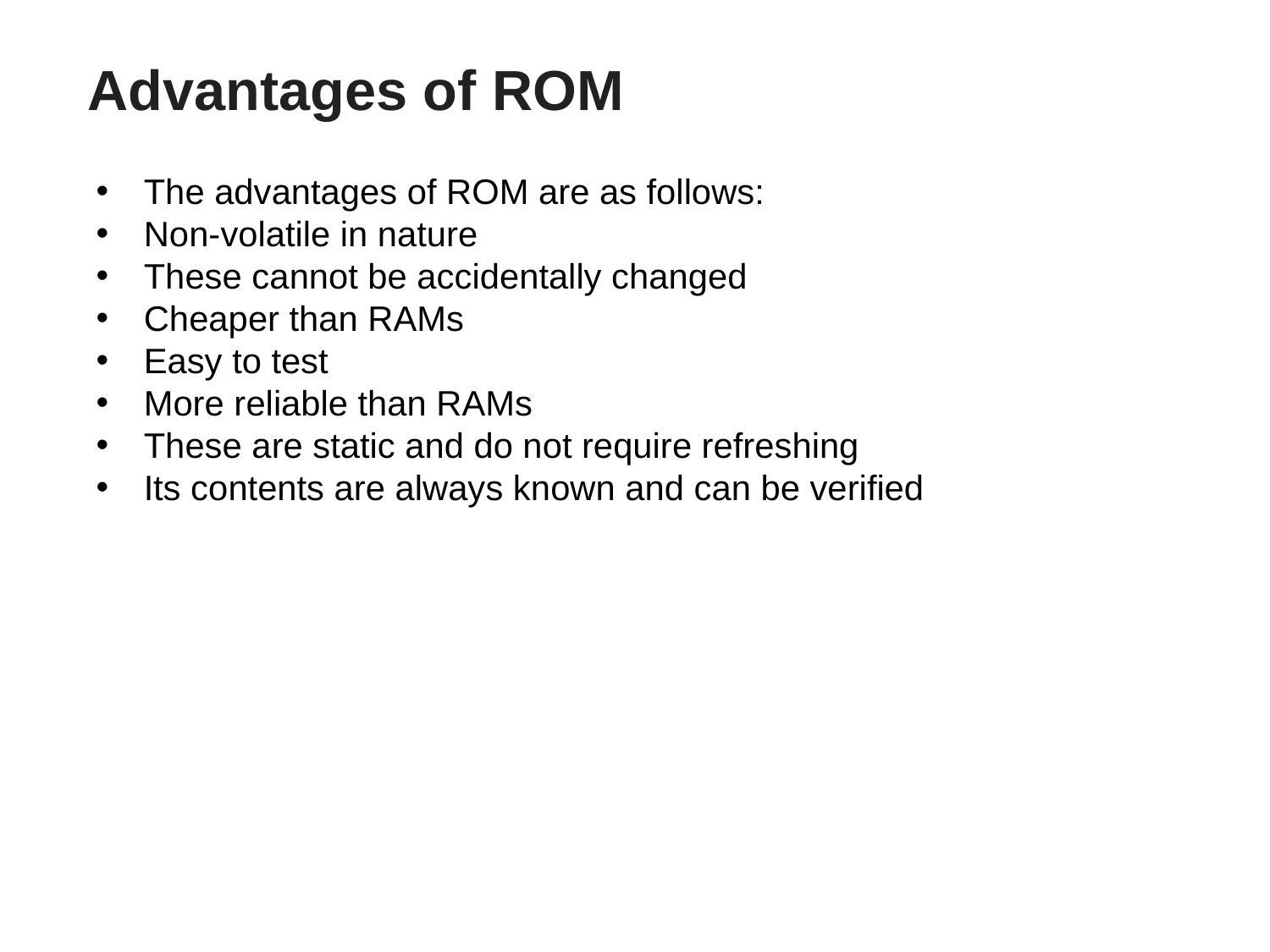

# Advantages of ROM
The advantages of ROM are as follows:
Non-volatile in nature
These cannot be accidentally changed
Cheaper than RAMs
Easy to test
More reliable than RAMs
These are static and do not require refreshing
Its contents are always known and can be verified